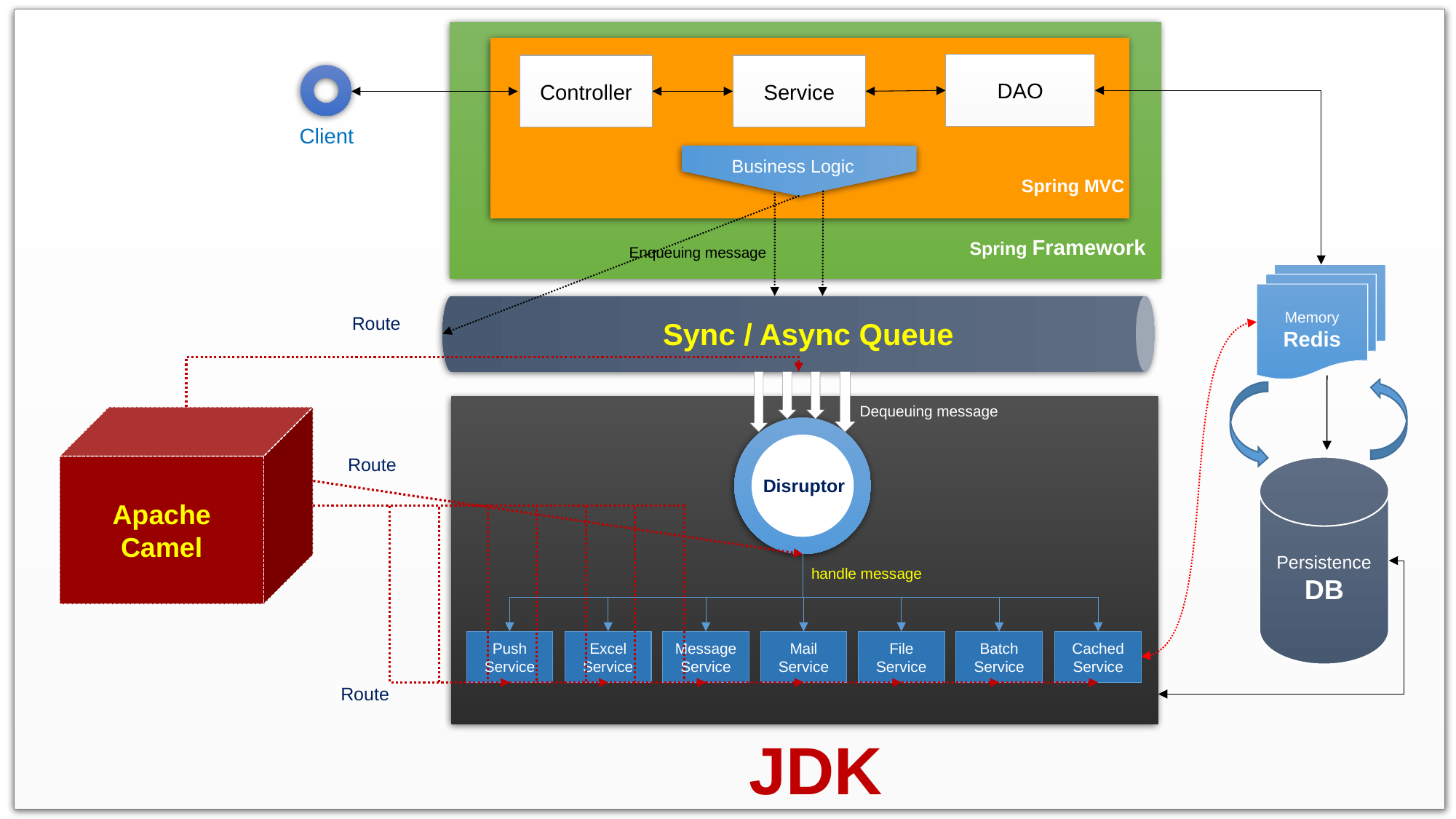

DAO
Controller
Service

Client
Business Logic
Spring MVC
Spring Framework
Enqueuing message
Memory
Redis
Route
Sync / Async Queue

Dequeuing message

Apache Camel

Disruptor
Route
Persistence
DB
handle message
Push Service
Message Service
Mail Service
File Service
Batch Service
Cached Service
Excel Service
Route
JDK